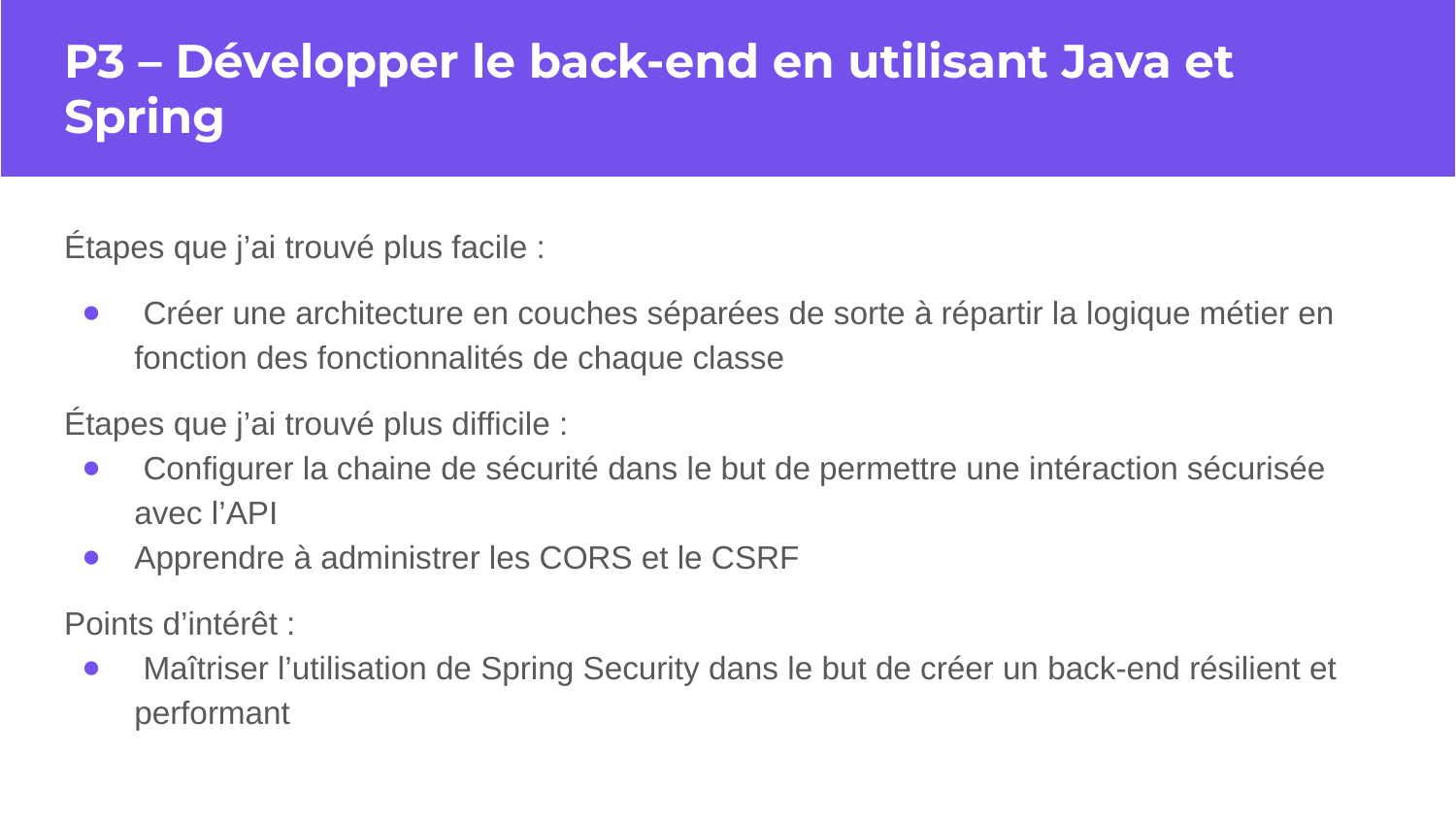

# P3 – Développer le back-end en utilisant Java et Spring
Étapes que j’ai trouvé plus facile :
 Créer une architecture en couches séparées de sorte à répartir la logique métier en fonction des fonctionnalités de chaque classe
Étapes que j’ai trouvé plus difficile :
 Configurer la chaine de sécurité dans le but de permettre une intéraction sécurisée avec l’API
Apprendre à administrer les CORS et le CSRF
Points d’intérêt :
 Maîtriser l’utilisation de Spring Security dans le but de créer un back-end résilient et performant